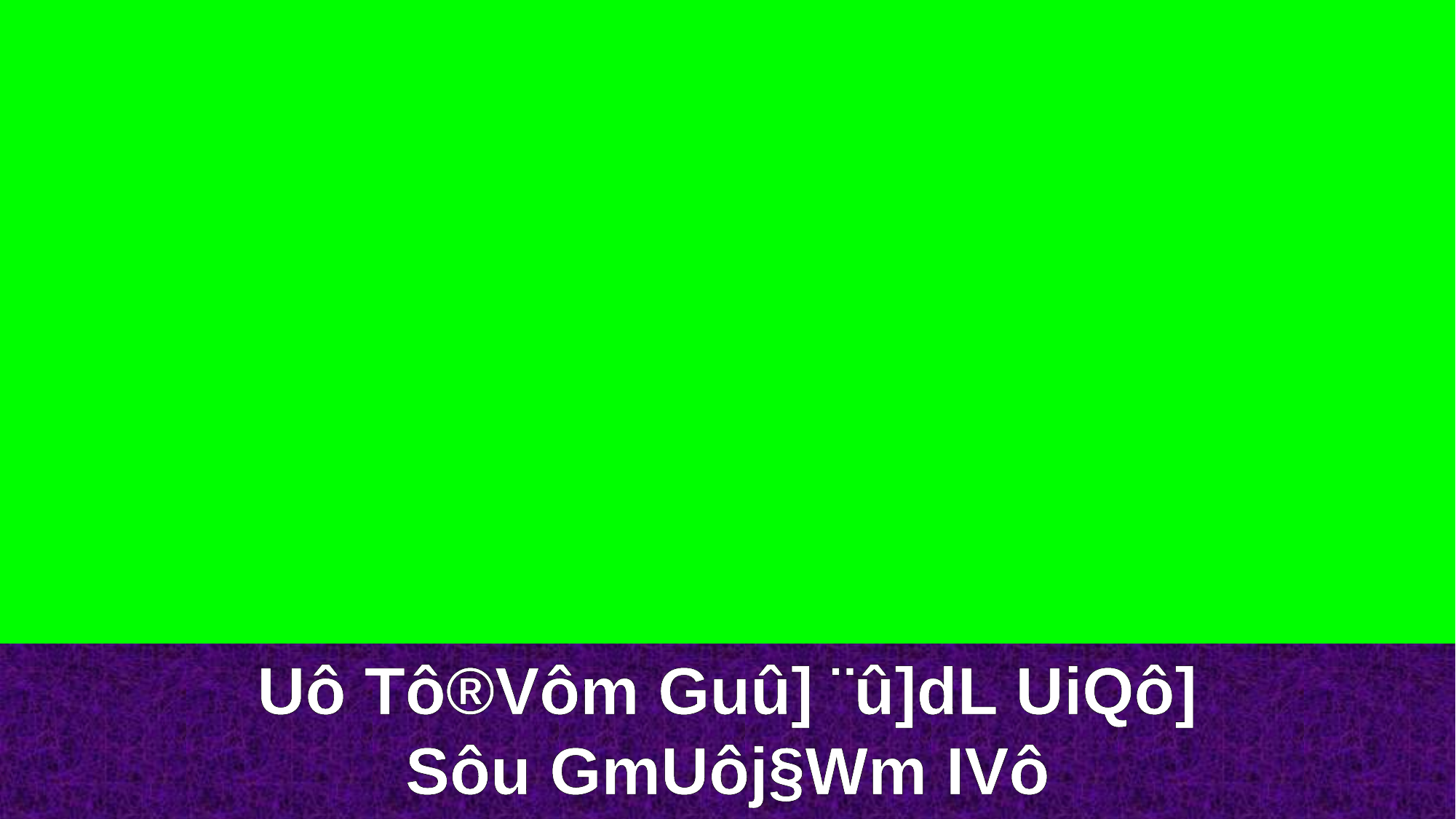

Uô Tô®Vôm Guû] ¨û]dL UiQô] Sôu GmUôj§Wm IVô